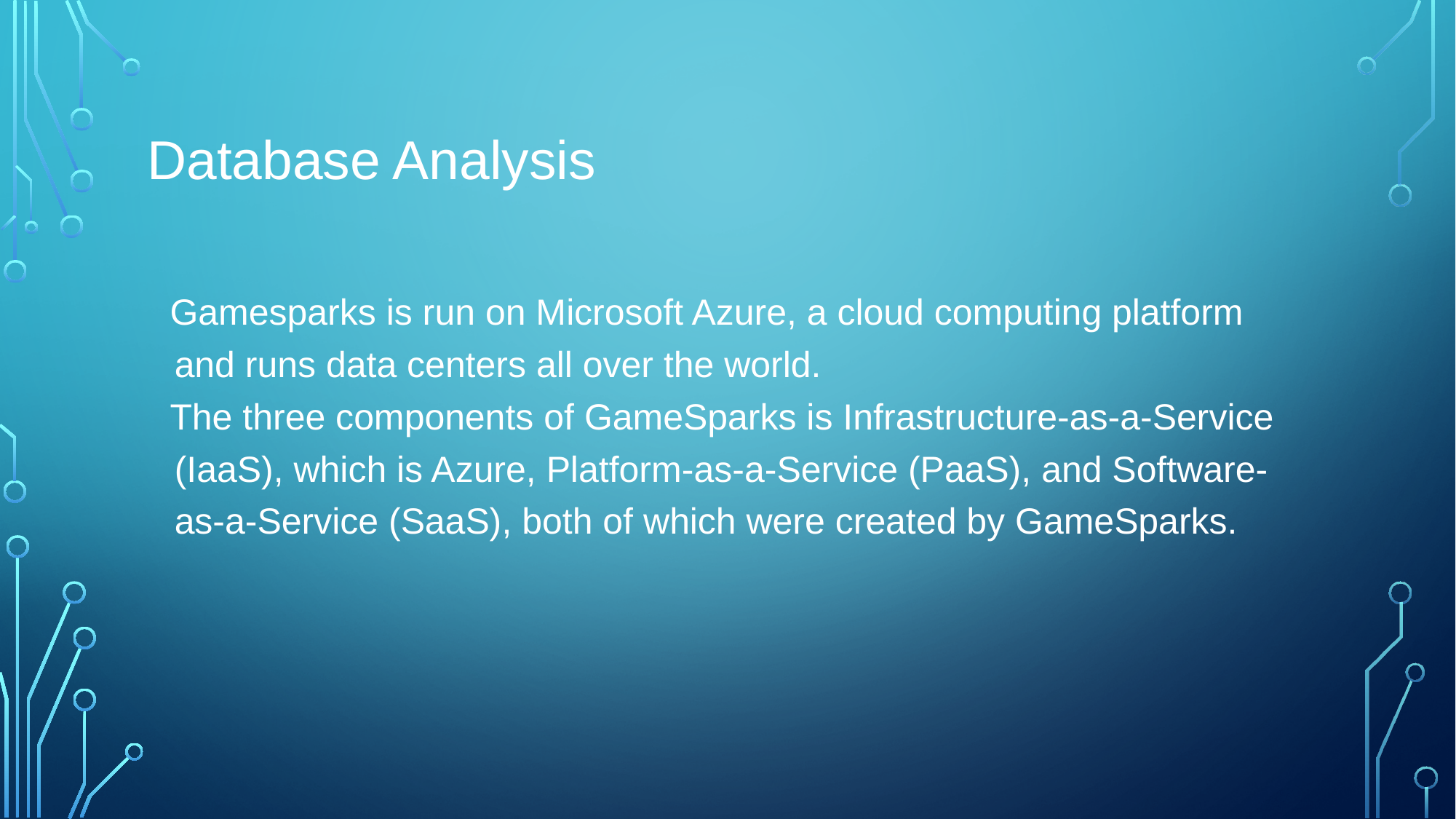

# Database Analysis
Gamesparks is run on Microsoft Azure, a cloud computing platform and runs data centers all over the world.
The three components of GameSparks is Infrastructure-as-a-Service (IaaS), which is Azure, Platform-as-a-Service (PaaS), and Software-as-a-Service (SaaS), both of which were created by GameSparks.